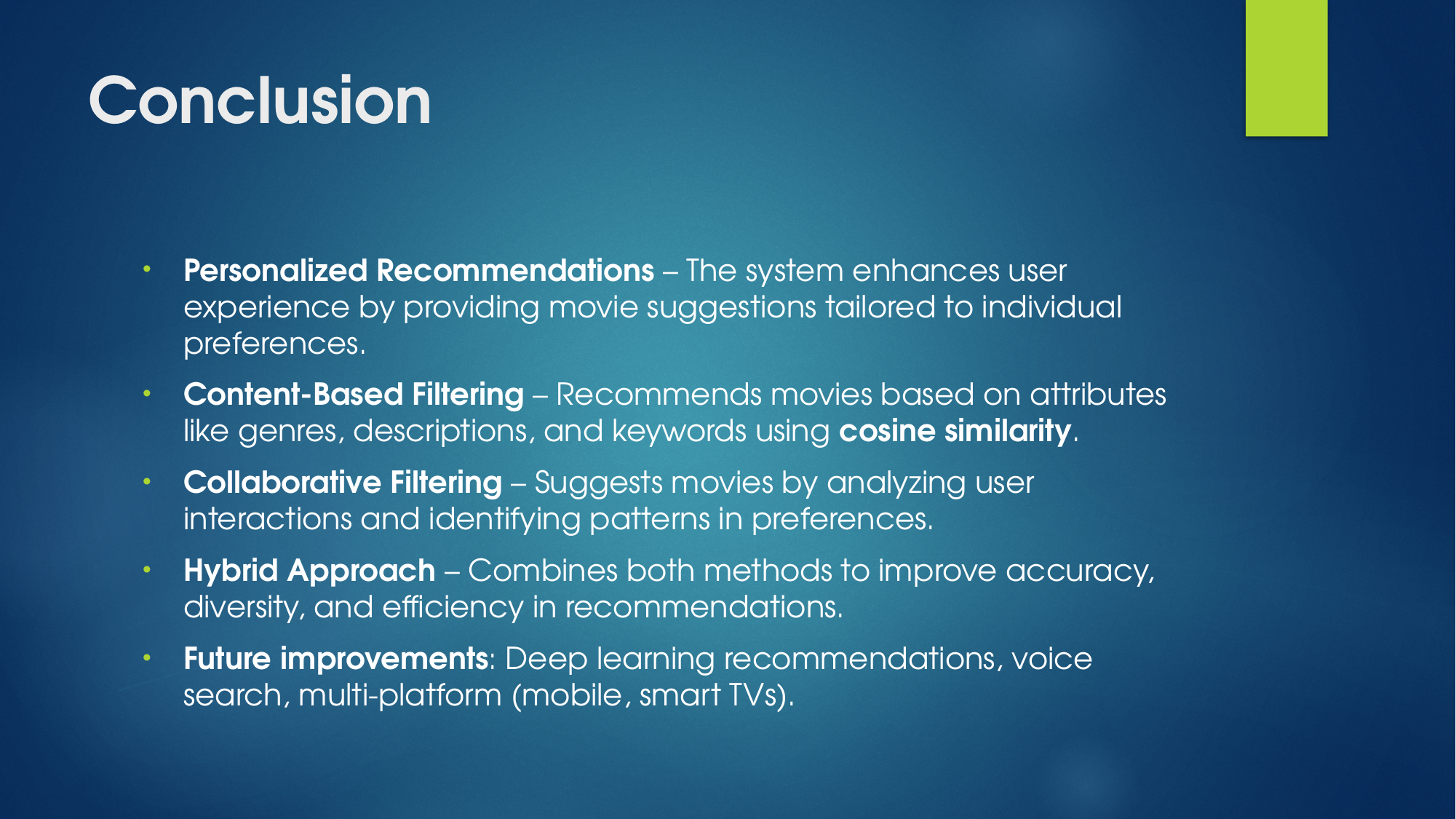

# Conclusion
Personalized Recommendations – The system enhances user experience by providing movie suggestions tailored to individual preferences.
Content-Based Filtering – Recommends movies based on attributes like genres, descriptions, and keywords using cosine similarity.
Collaborative Filtering – Suggests movies by analyzing user interactions and identifying patterns in preferences.
Hybrid Approach – Combines both methods to improve accuracy, diversity, and efficiency in recommendations.
Future improvements: Deep learning recommendations, voice search, multi-platform (mobile, smart TVs).